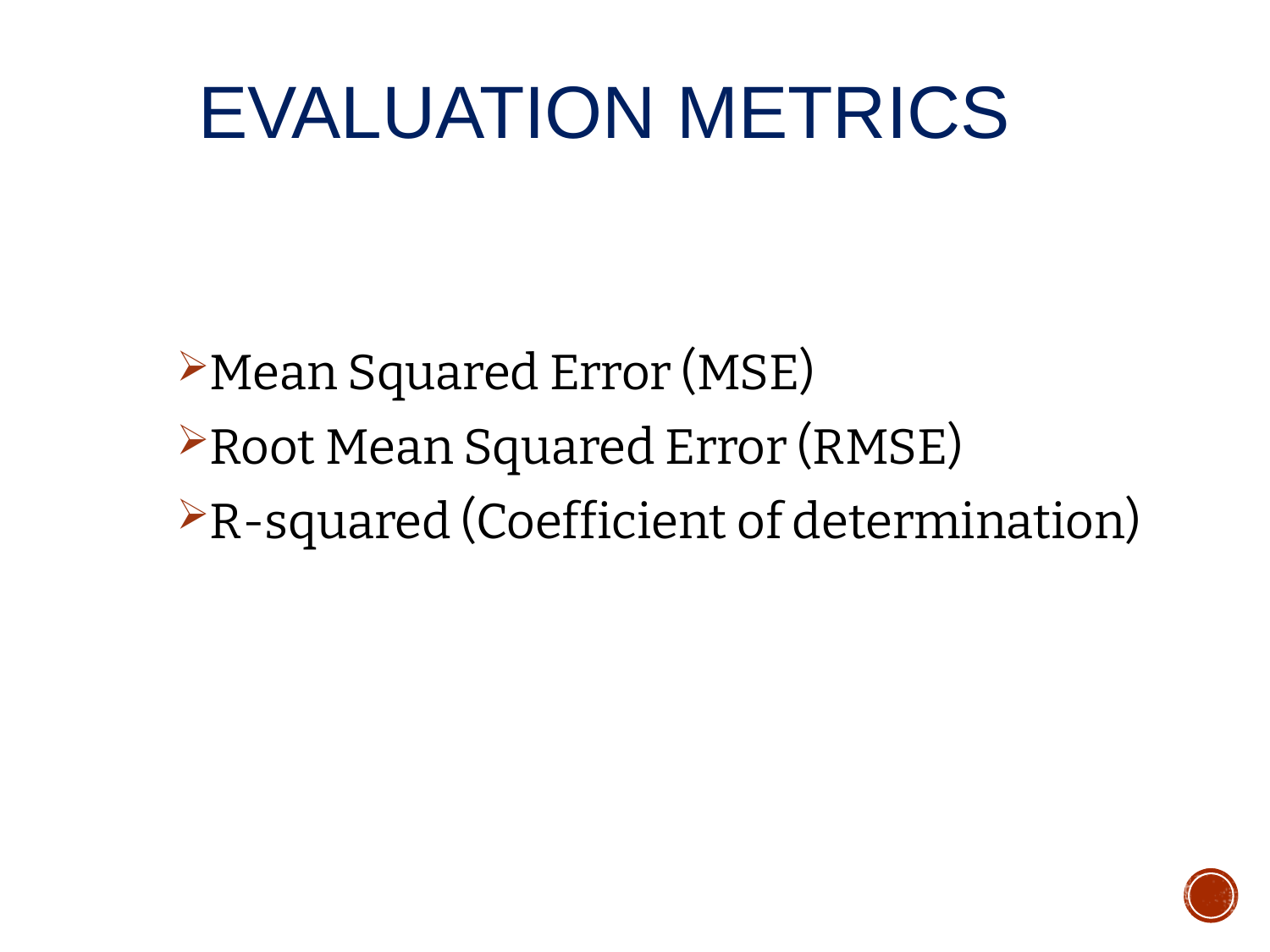

# Evaluation Metrics

Mean Squared Error (MSE)
Root Mean Squared Error (RMSE)
R-squared (Coefficient of determination)